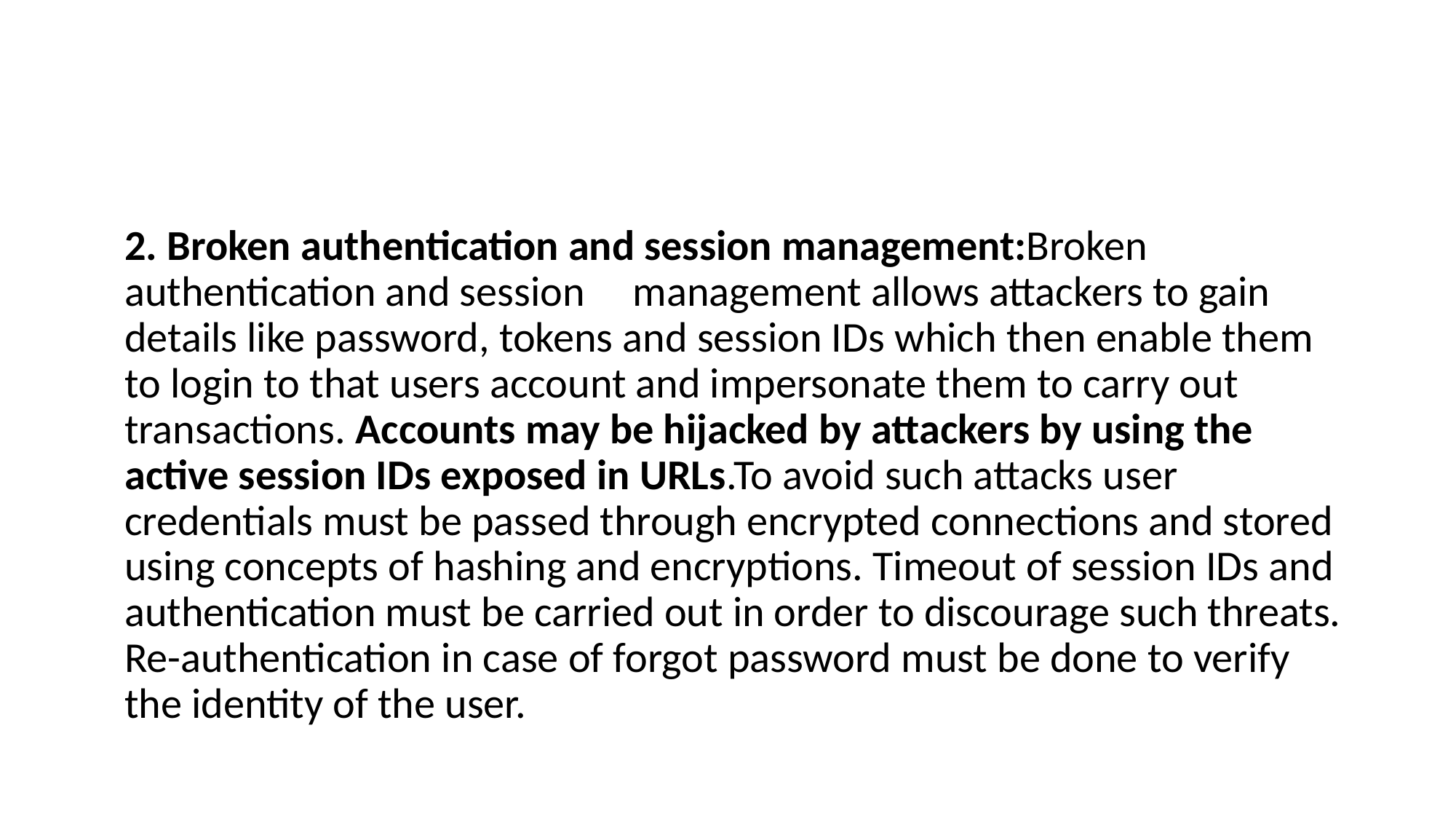

#
2. Broken authentication and session management:Broken authentication and session     management allows attackers to gain details like password, tokens and session IDs which then enable them to login to that users account and impersonate them to carry out transactions. Accounts may be hijacked by attackers by using the active session IDs exposed in URLs.To avoid such attacks user credentials must be passed through encrypted connections and stored using concepts of hashing and encryptions. Timeout of session IDs and authentication must be carried out in order to discourage such threats. Re-authentication in case of forgot password must be done to verify the identity of the user.